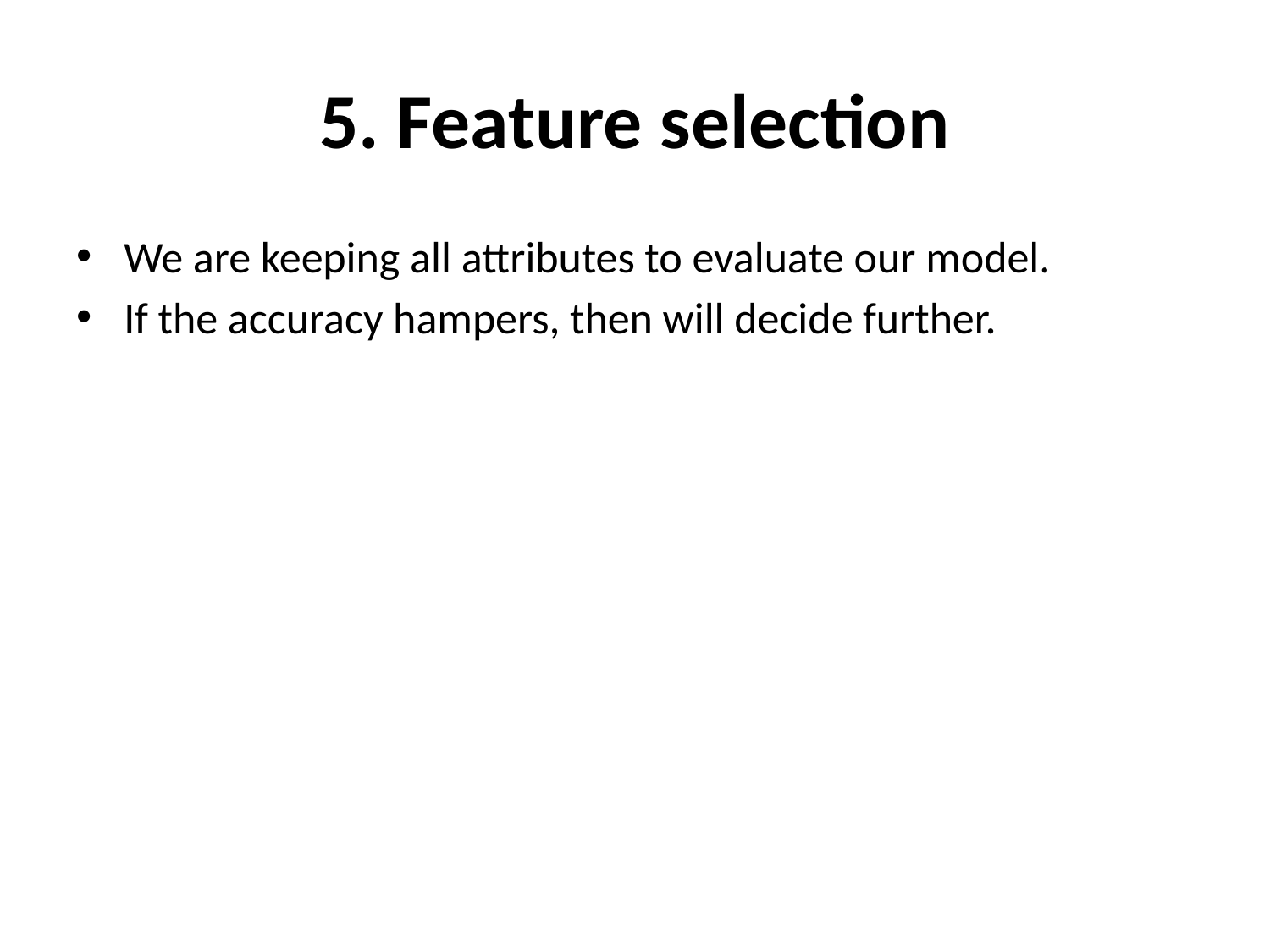

# 5. Feature selection
We are keeping all attributes to evaluate our model.
If the accuracy hampers, then will decide further.